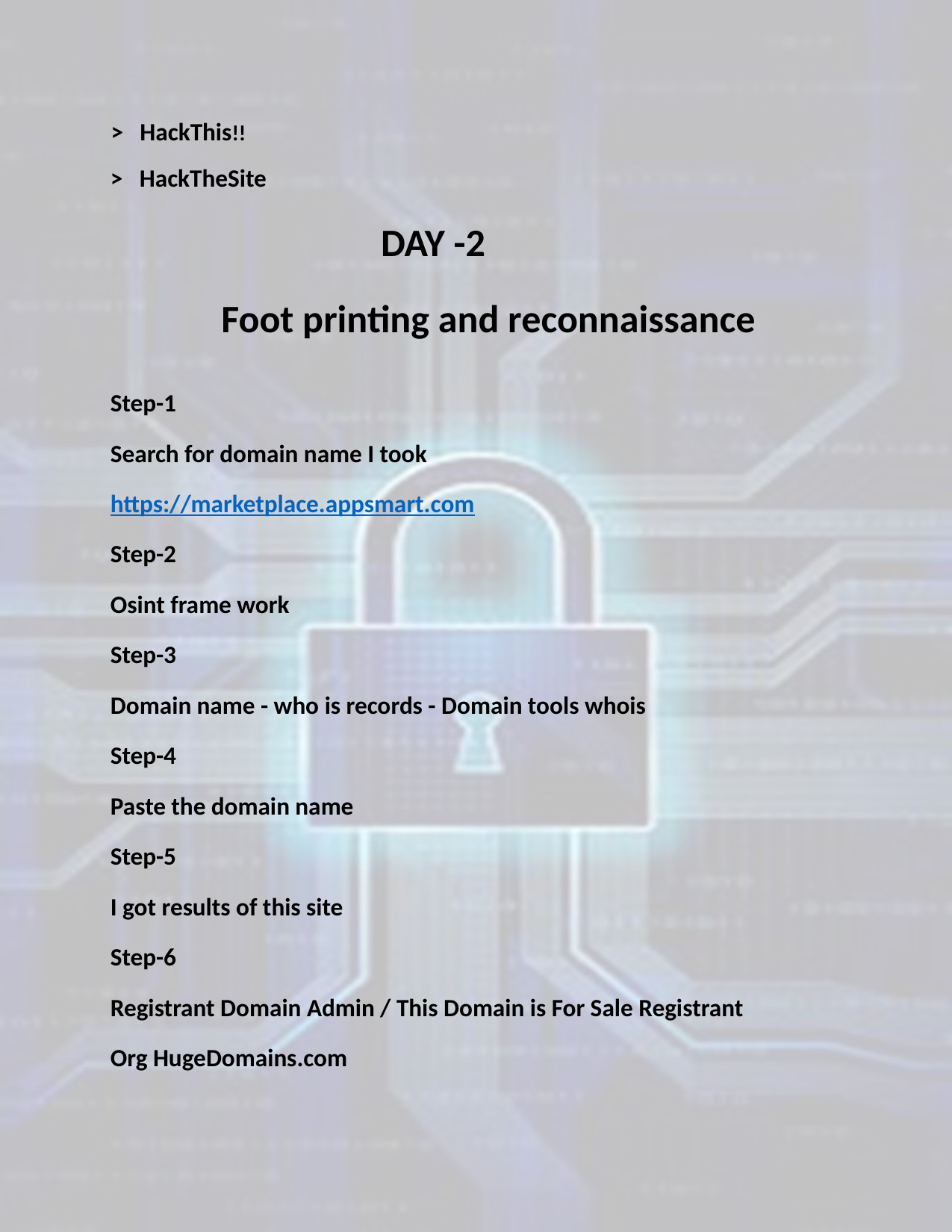

>   HackThis!!
>   HackTheSite
DAY -2
Foot printing and reconnaissance
Step-1
Search for domain name I took
https://marketplace.appsmart.com
Step-2
Osint frame work
Step-3
Domain name - who is records - Domain tools whois
Step-4
Paste the domain name
Step-5
I got results of this site
Step-6
Registrant Domain Admin / This Domain is For Sale Registrant Org HugeDomains.com